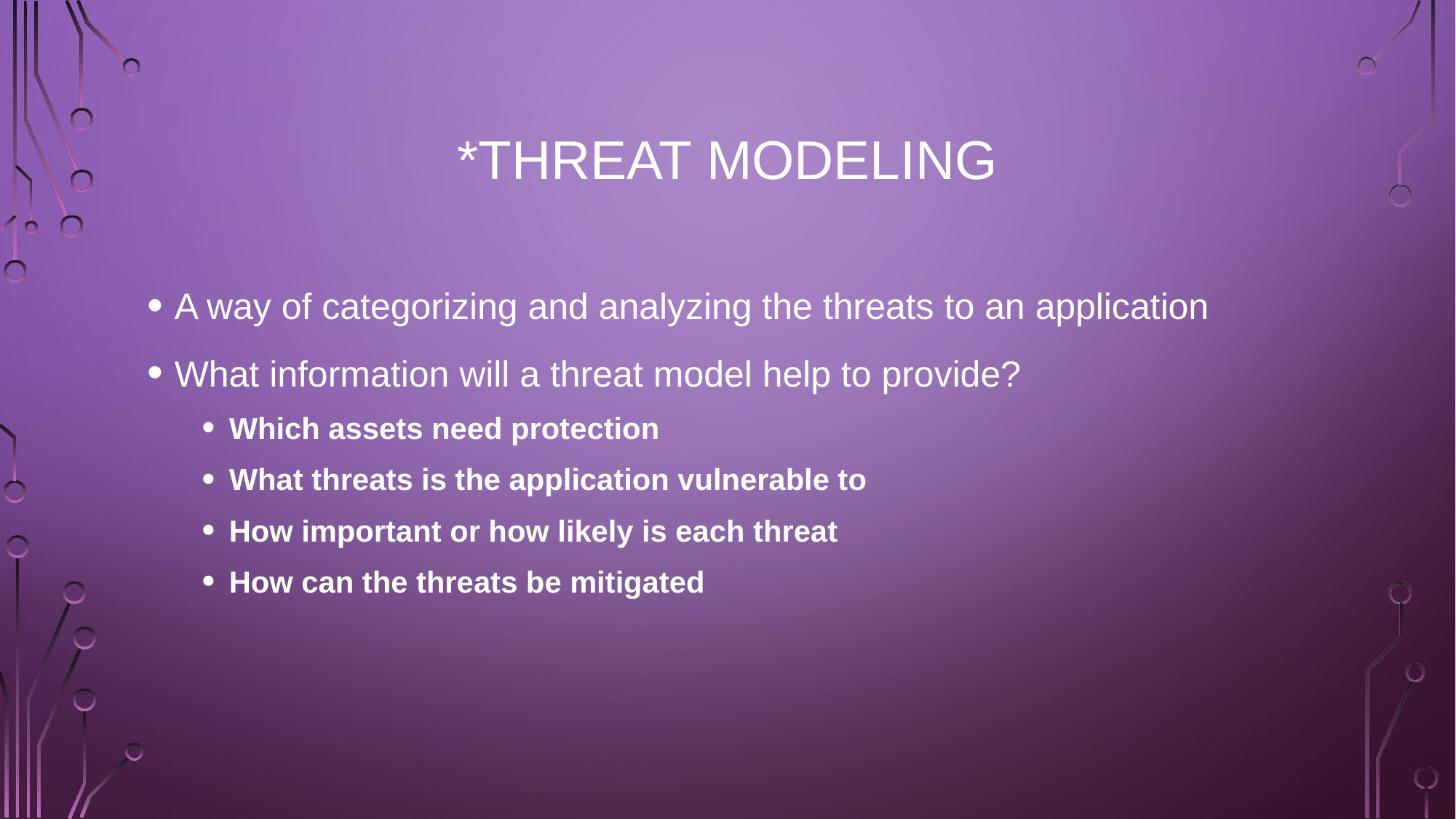

# *Threat Modeling
A way of categorizing and analyzing the threats to an application
What information will a threat model help to provide?
Which assets need protection
What threats is the application vulnerable to
How important or how likely is each threat
How can the threats be mitigated